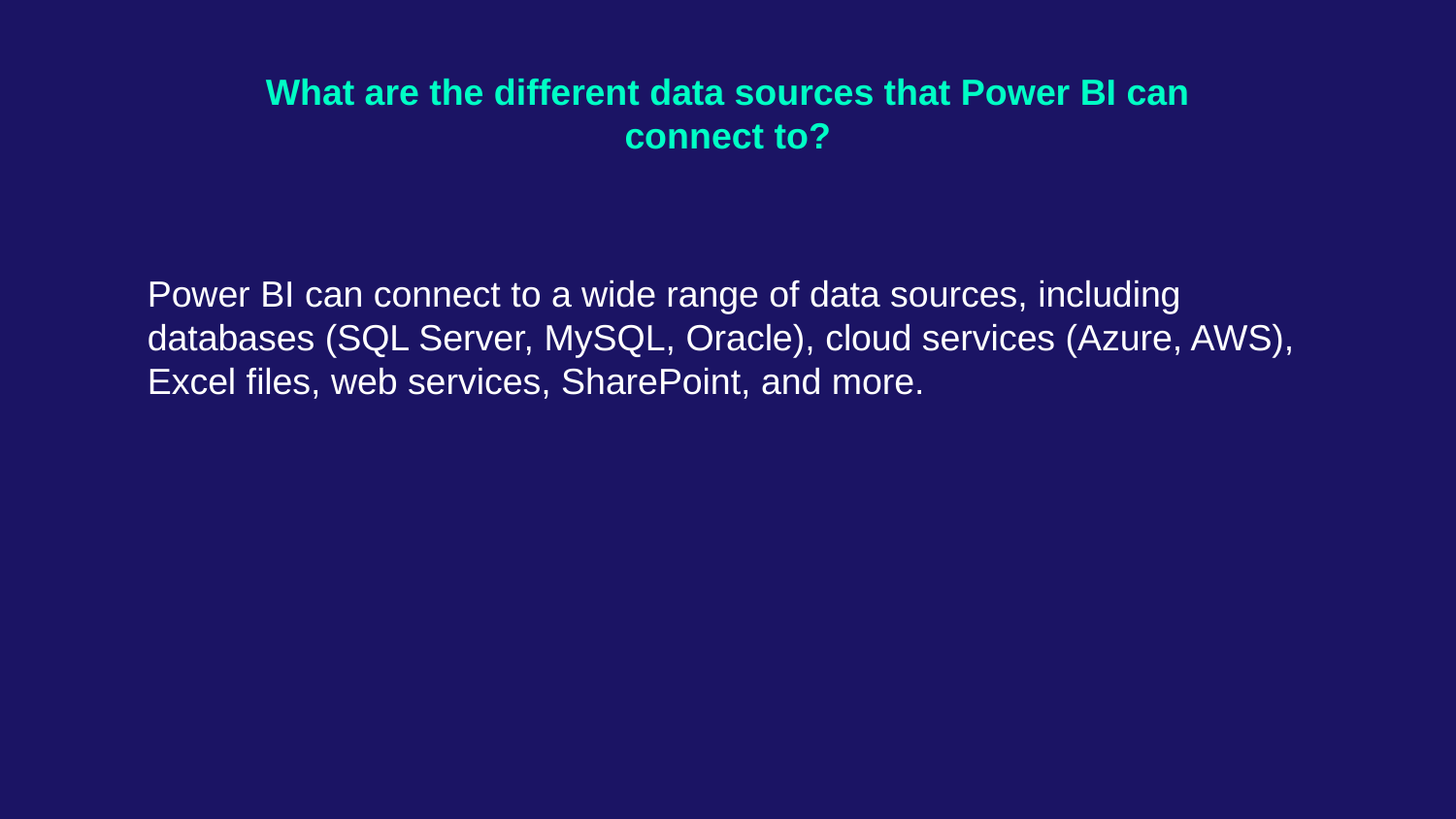

# What are the different data sources that Power BI can connect to?
Power BI can connect to a wide range of data sources, including databases (SQL Server, MySQL, Oracle), cloud services (Azure, AWS), Excel files, web services, SharePoint, and more.